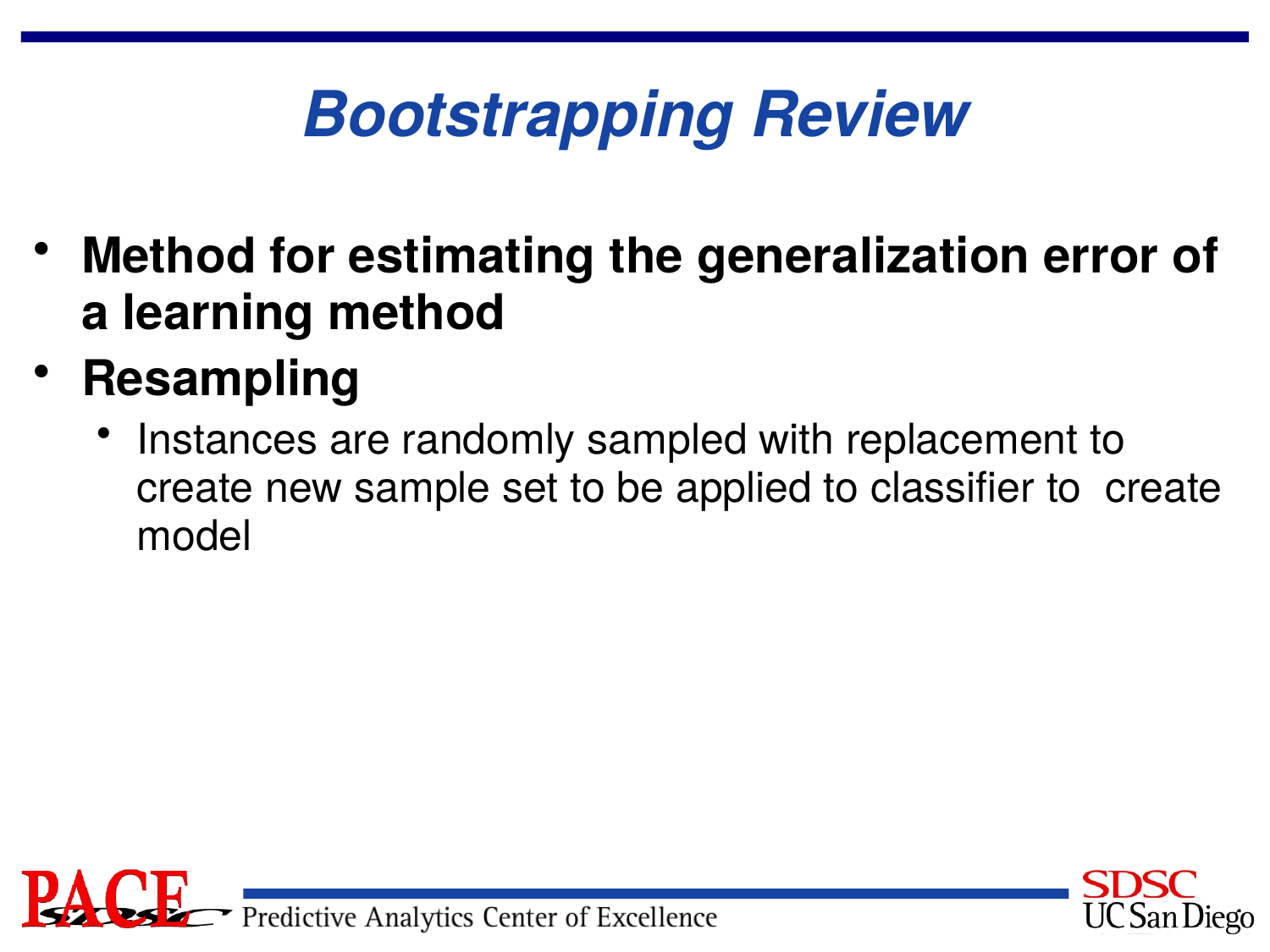

# Bootstrapping Review
Method for estimating the generalization error of a learning method
Resampling
Instances are randomly sampled with replacement to create new sample set to be applied to classifier to  create model